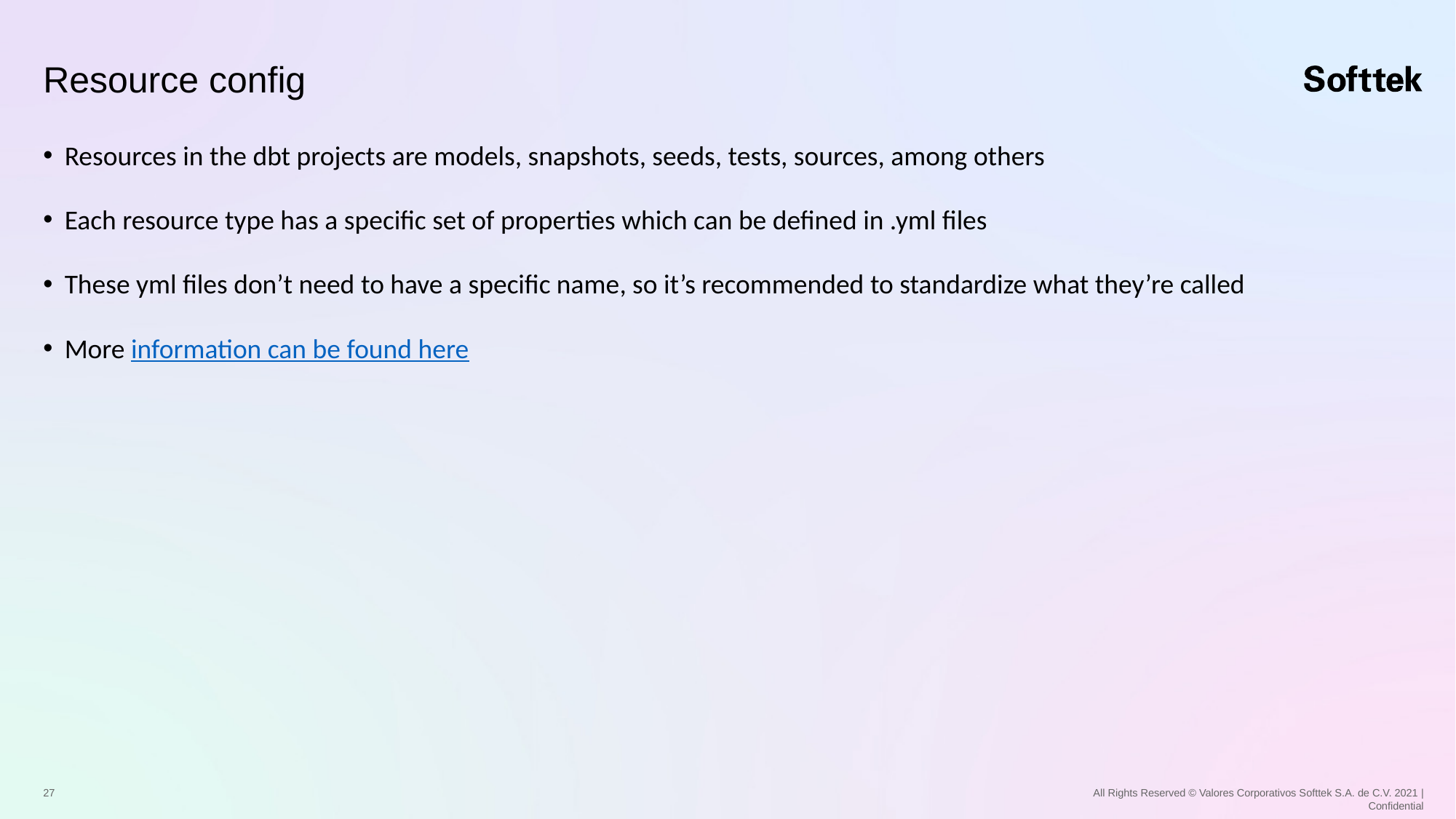

# Resource config
Resources in the dbt projects are models, snapshots, seeds, tests, sources, among others
Each resource type has a specific set of properties which can be defined in .yml files
These yml files don’t need to have a specific name, so it’s recommended to standardize what they’re called
More information can be found here